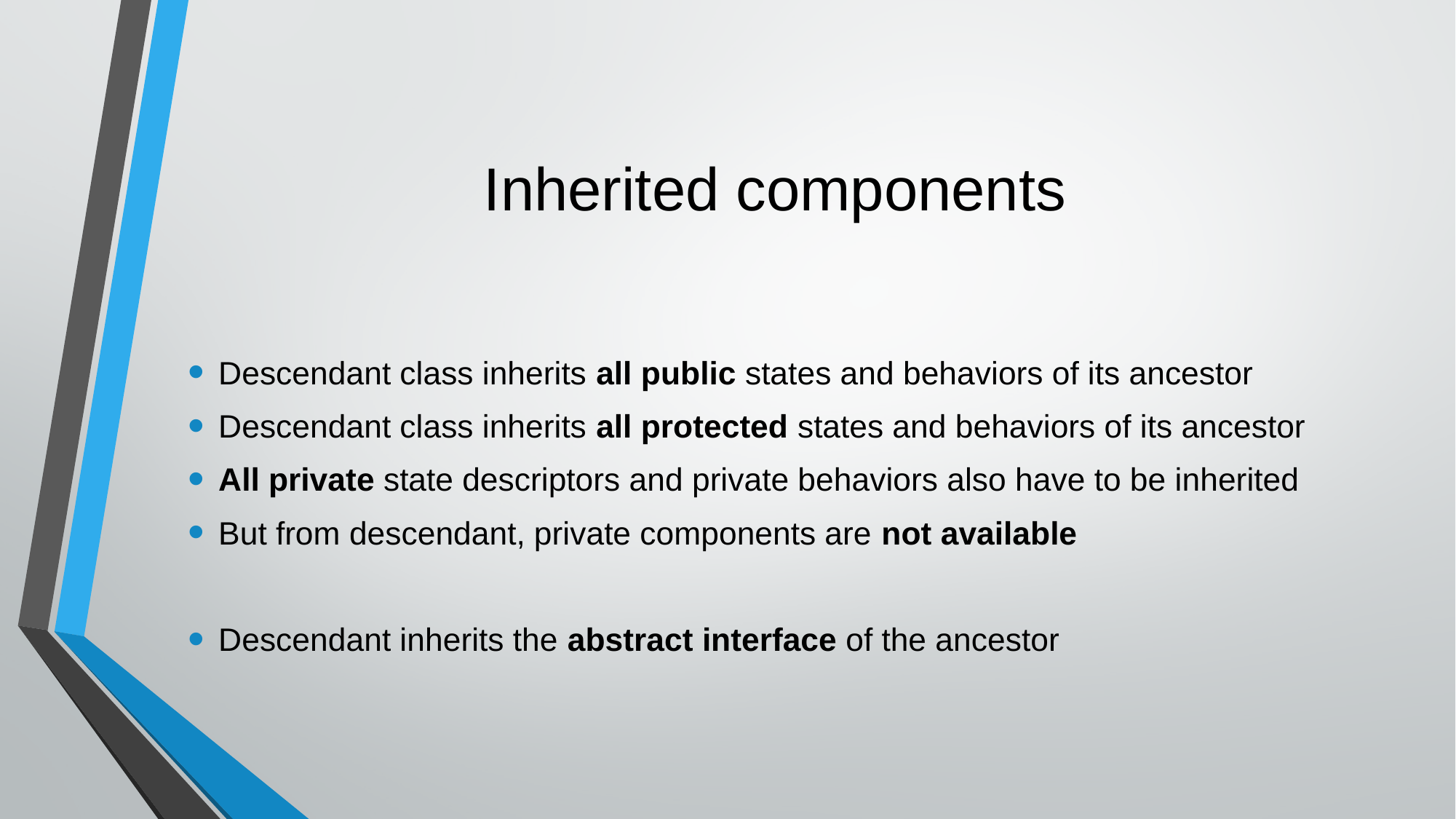

# Inherited components
Descendant class inherits all public states and behaviors of its ancestor
Descendant class inherits all protected states and behaviors of its ancestor
All private state descriptors and private behaviors also have to be inherited
But from descendant, private components are not available

Descendant inherits the abstract interface of the ancestor